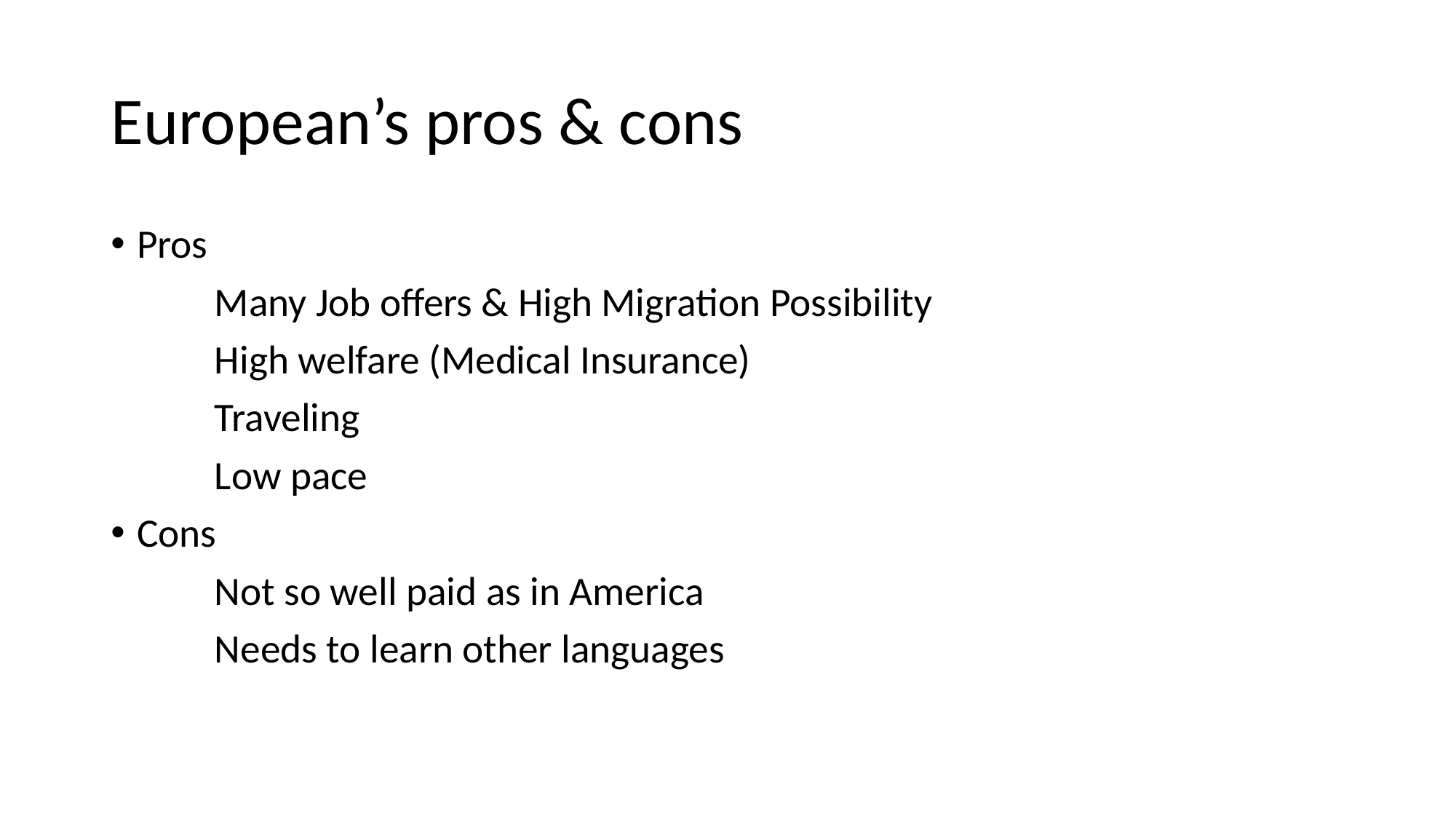

# European’s pros & cons
Pros
	Many Job offers & High Migration Possibility
	High welfare (Medical Insurance)
	Traveling
	Low pace
Cons
	Not so well paid as in America
	Needs to learn other languages